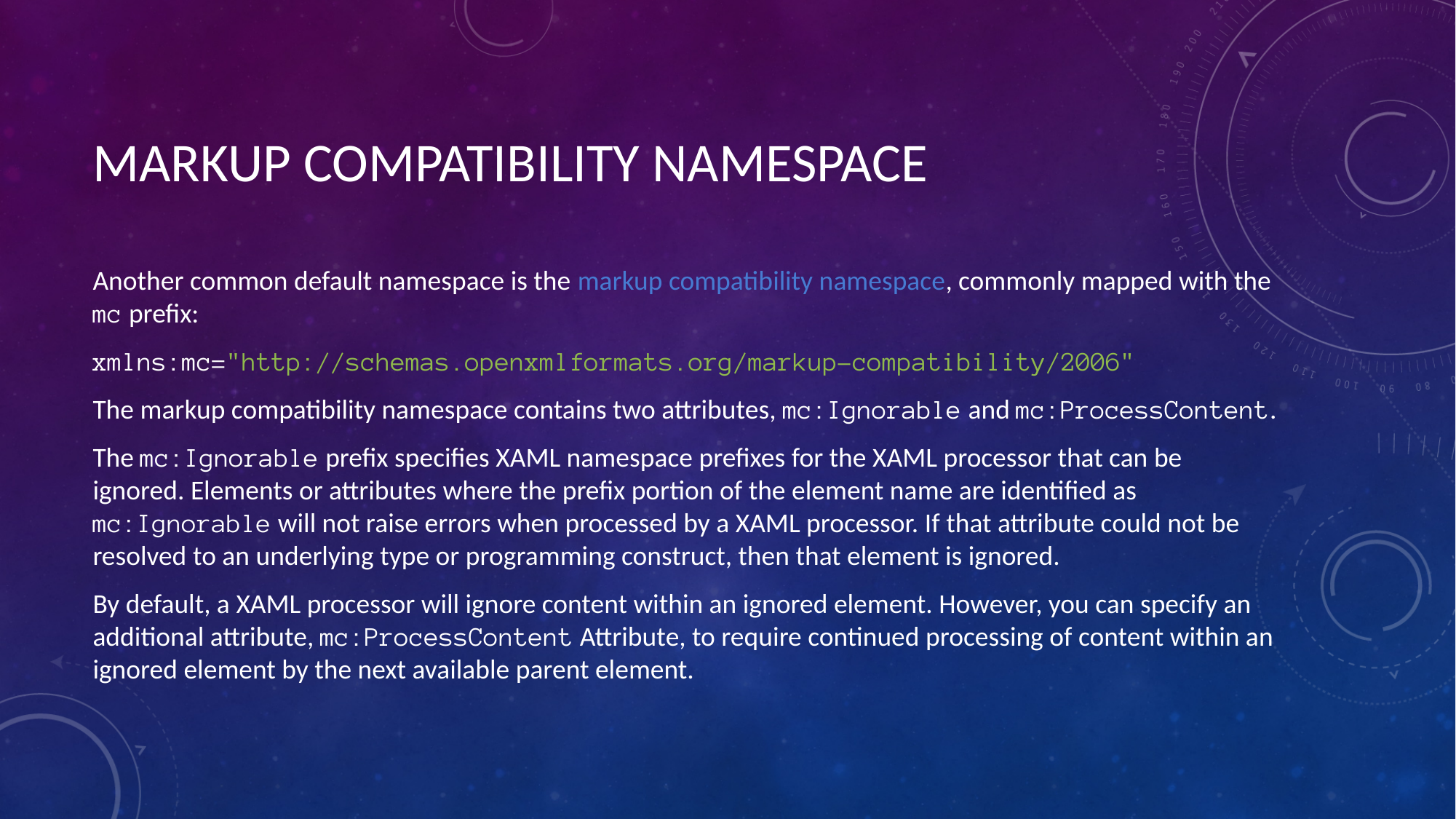

# Markup Compatibility Namespace
Another common default namespace is the markup compatibility namespace, commonly mapped with the mc prefix:
xmlns:mc="http://schemas.openxmlformats.org/markup-compatibility/2006"
The markup compatibility namespace contains two attributes, mc:Ignorable and mc:ProcessContent.
The mc:Ignorable prefix specifies XAML namespace prefixes for the XAML processor that can be ignored. Elements or attributes where the prefix portion of the element name are identified as mc:Ignorable will not raise errors when processed by a XAML processor. If that attribute could not be resolved to an underlying type or programming construct, then that element is ignored.
By default, a XAML processor will ignore content within an ignored element. However, you can specify an additional attribute, mc:ProcessContent Attribute, to require continued processing of content within an ignored element by the next available parent element.